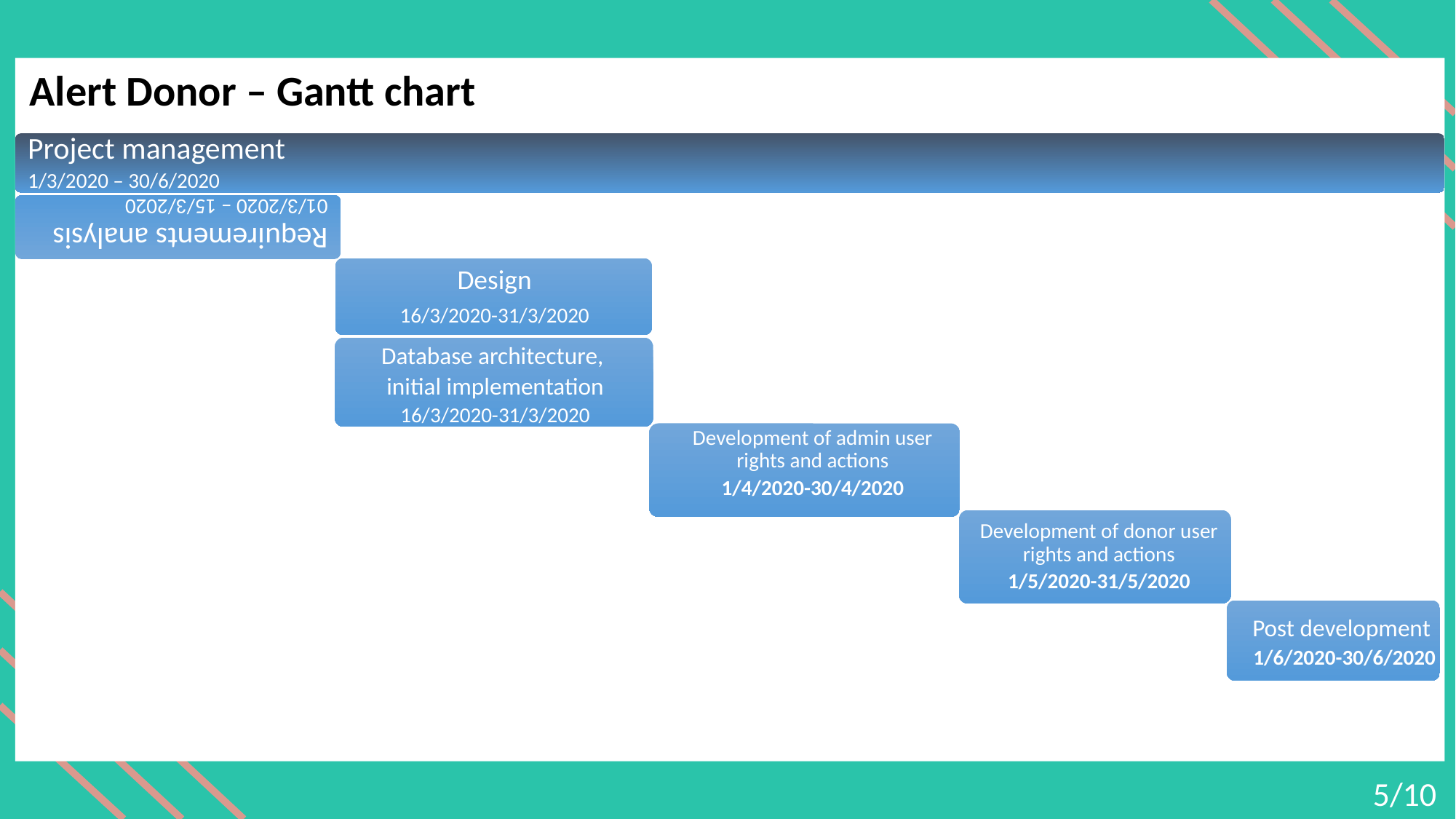

Project management
1/3/2020 – 30/6/2020
Requirements analysis
01/3/2020 – 15/3/2020
Design
16/3/2020-31/3/2020

Database architecture,
initial implementation
16/3/2020-31/3/2020

Development of admin user rights and actions
1/4/2020-30/4/2020

Development of donor user rights and actions
1/5/2020-31/5/2020

Post development
1/6/2020-30/6/2020
5/10
Alert Donor – Gantt chart